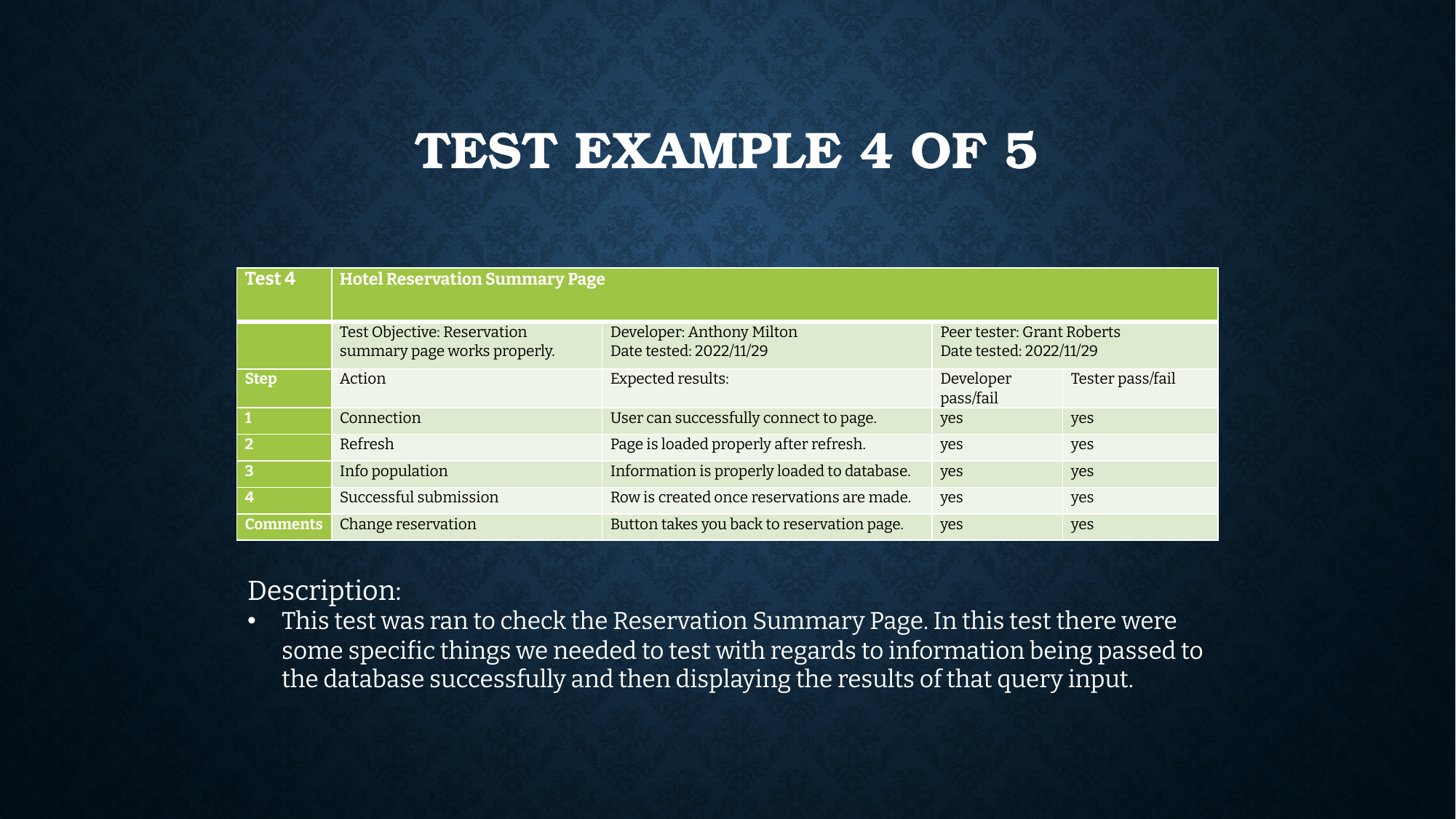

# Test Example 4 of 5
| Test 4 | Hotel Reservation Summary Page |  |  |  |
| --- | --- | --- | --- | --- |
|  | Test Objective: Reservation summary page works properly. | Developer: Anthony Milton Date tested: 2022/11/29 | Peer tester: Grant Roberts Date tested: 2022/11/29 |  |
| Step | Action | Expected results: | Developer pass/fail | Tester pass/fail |
| 1 | Connection | User can successfully connect to page. | yes | yes |
| 2 | Refresh | Page is loaded properly after refresh. | yes | yes |
| 3 | Info population | Information is properly loaded to database. | yes | yes |
| 4 | Successful submission | Row is created once reservations are made. | yes | yes |
| Comments | Change reservation | Button takes you back to reservation page. | yes | yes |
Description:
This test was ran to check the Reservation Summary Page. In this test there were some specific things we needed to test with regards to information being passed to the database successfully and then displaying the results of that query input.